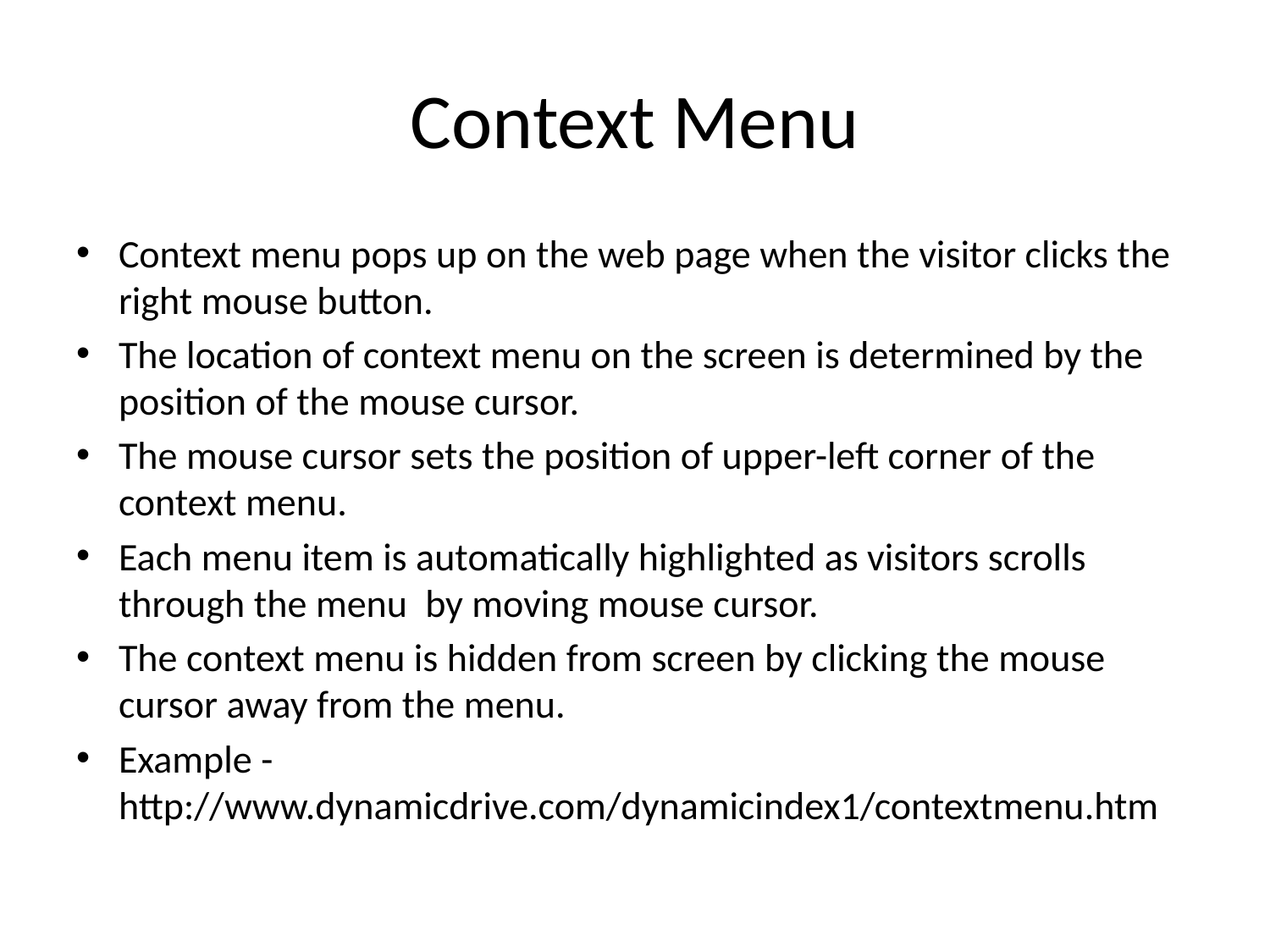

# Context Menu
Context menu pops up on the web page when the visitor clicks the right mouse button.
The location of context menu on the screen is determined by the position of the mouse cursor.
The mouse cursor sets the position of upper-left corner of the context menu.
Each menu item is automatically highlighted as visitors scrolls through the menu  by moving mouse cursor.
The context menu is hidden from screen by clicking the mouse cursor away from the menu.
Example - http://www.dynamicdrive.com/dynamicindex1/contextmenu.htm